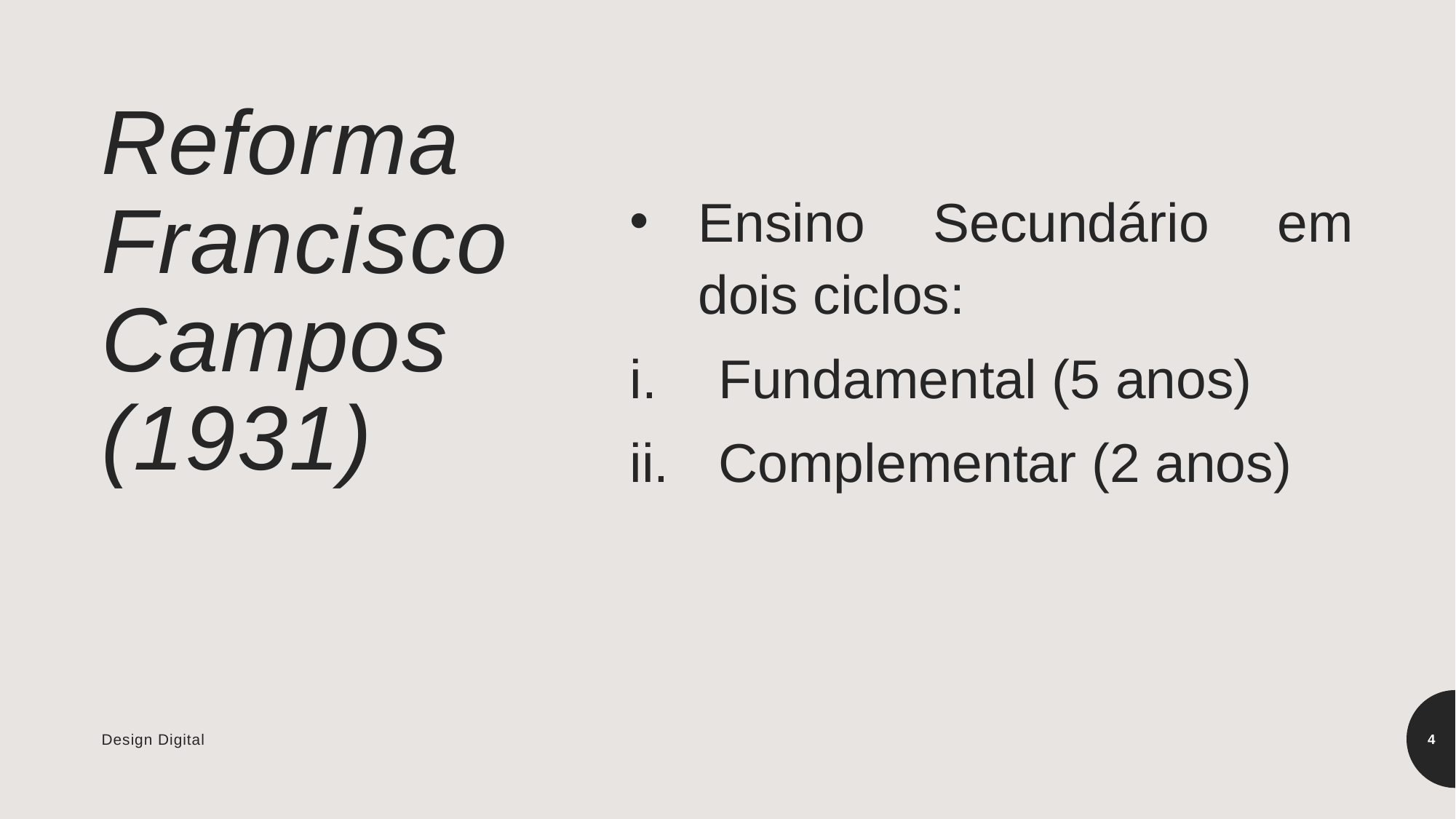

# Reforma Francisco Campos (1931)

Ensino Secundário em dois ciclos:
Fundamental (5 anos)
Complementar (2 anos)
Design Digital
4